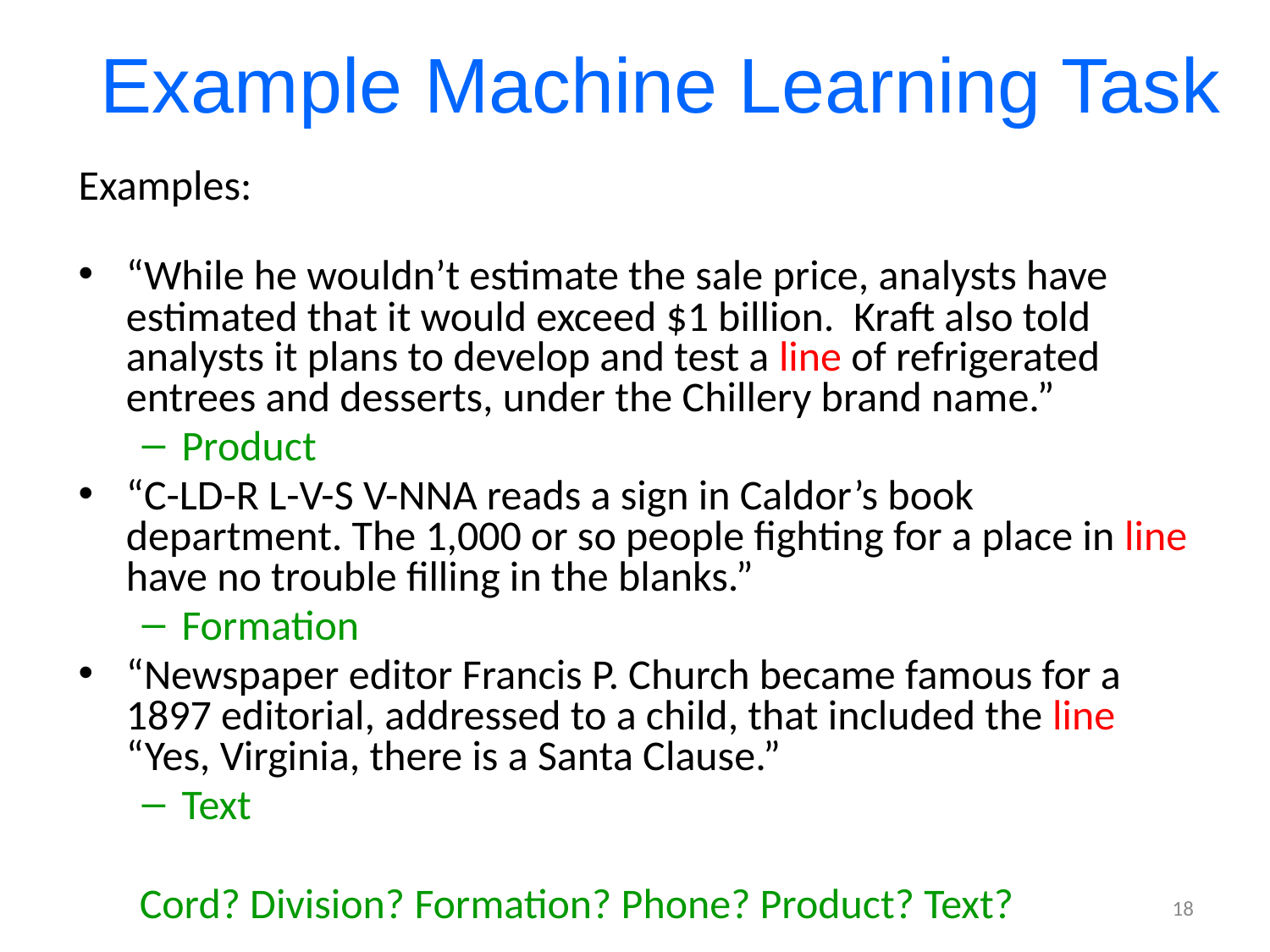

# Example Machine Learning Task
Examples:

“While he wouldn’t estimate the sale price, analysts have estimated that it would exceed $1 billion.  Kraft also told analysts it plans to develop and test a line of refrigerated entrees and desserts, under the Chillery brand name.”
Product
“C-LD-R L-V-S V-NNA reads a sign in Caldor’s book department. The 1,000 or so people fighting for a place in line have no trouble filling in the blanks.”
Formation
“Newspaper editor Francis P. Church became famous for a 1897 editorial, addressed to a child, that included the line “Yes, Virginia, there is a Santa Clause.”
Text

Cord? Division? Formation? Phone? Product? Text?
18